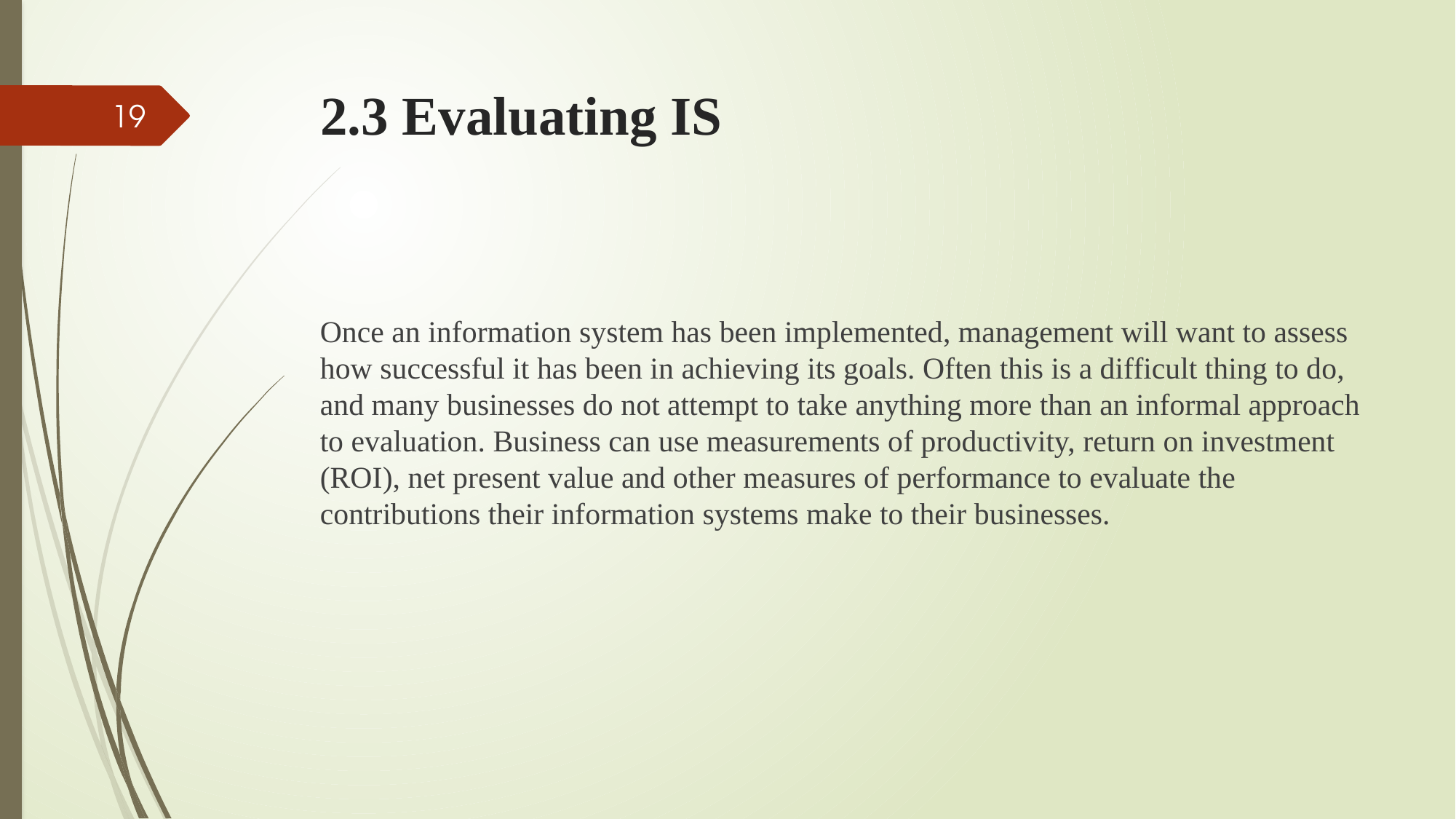

# 2.3 Evaluating IS
19

Once an information system has been implemented, management will want to assess how successful it has been in achieving its goals. Often this is a difficult thing to do, and many businesses do not attempt to take anything more than an informal approach to evaluation. Business can use measurements of productivity, return on investment (ROI), net present value and other measures of performance to evaluate the contributions their information systems make to their businesses.